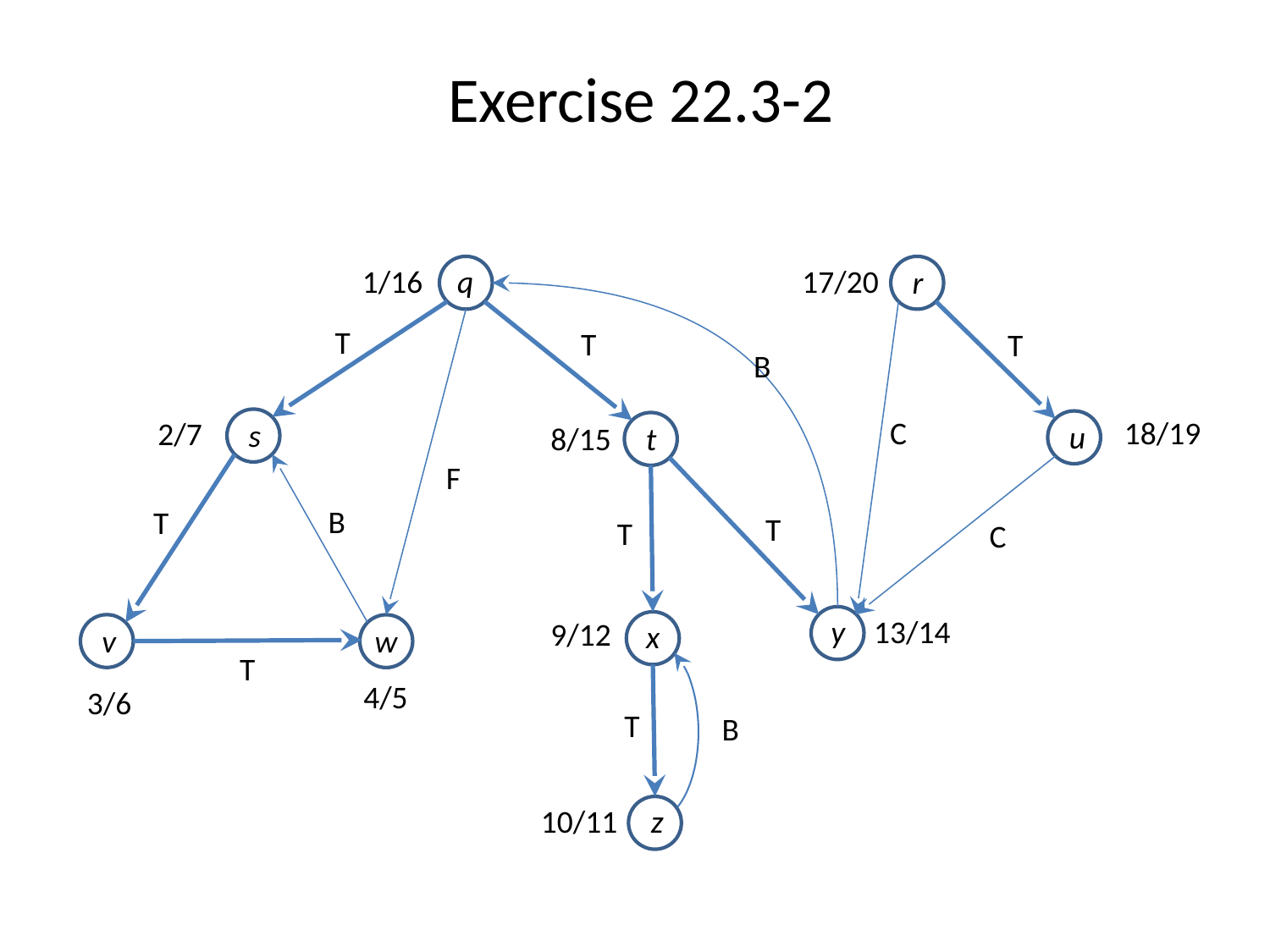

Exercise 22.3-2
q
1/16
17/20

r
T
T
T
B
C
18/19
2/7

s

u
8/15

t
F
B
T
T
T
C
y
13/14

9/12
x

v

w
T

4/5
3/6
T
B
10/11
z